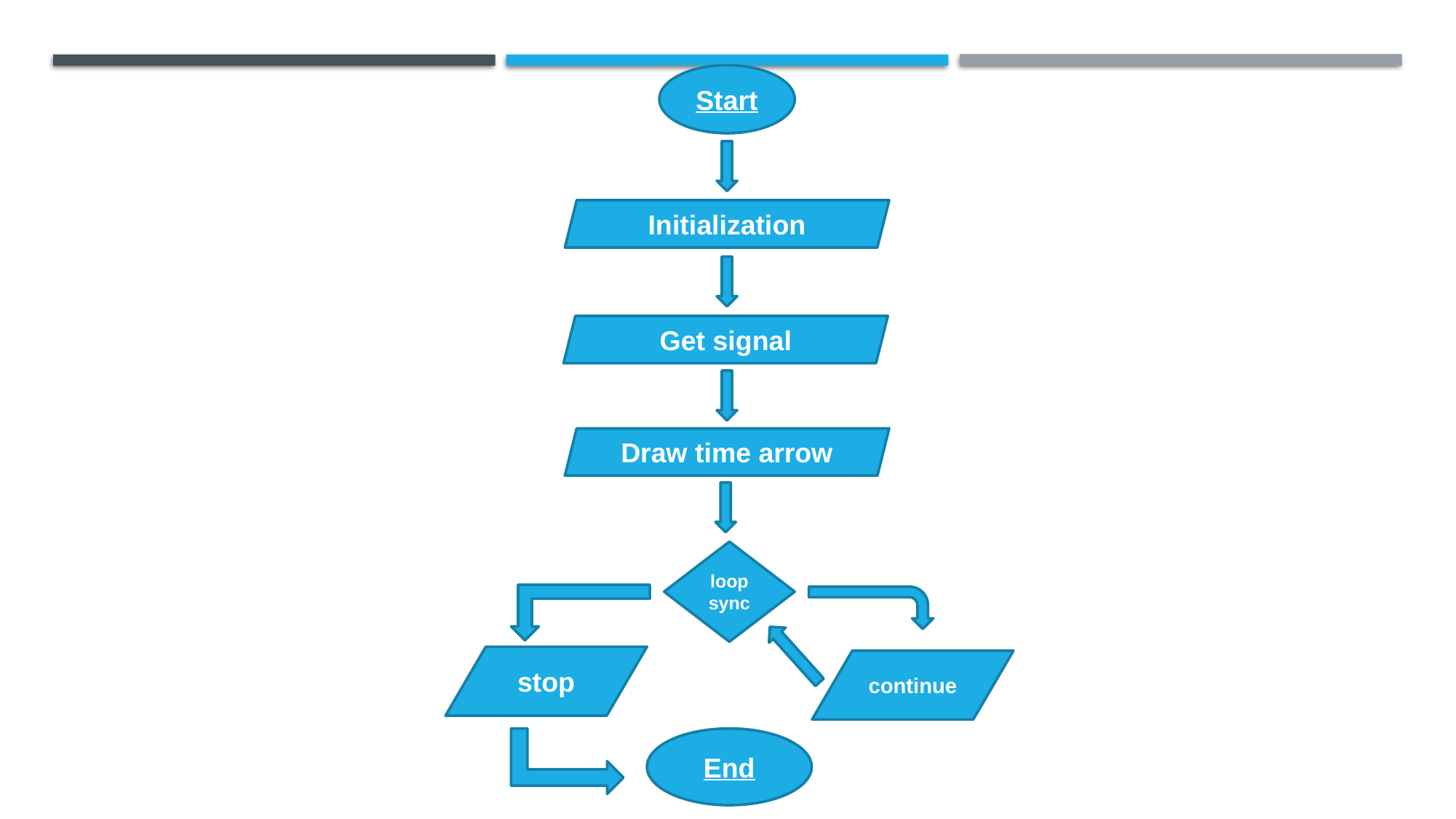

Start

Initialization

Get signal

Draw time arrow

loop
sync

stop
continue

End